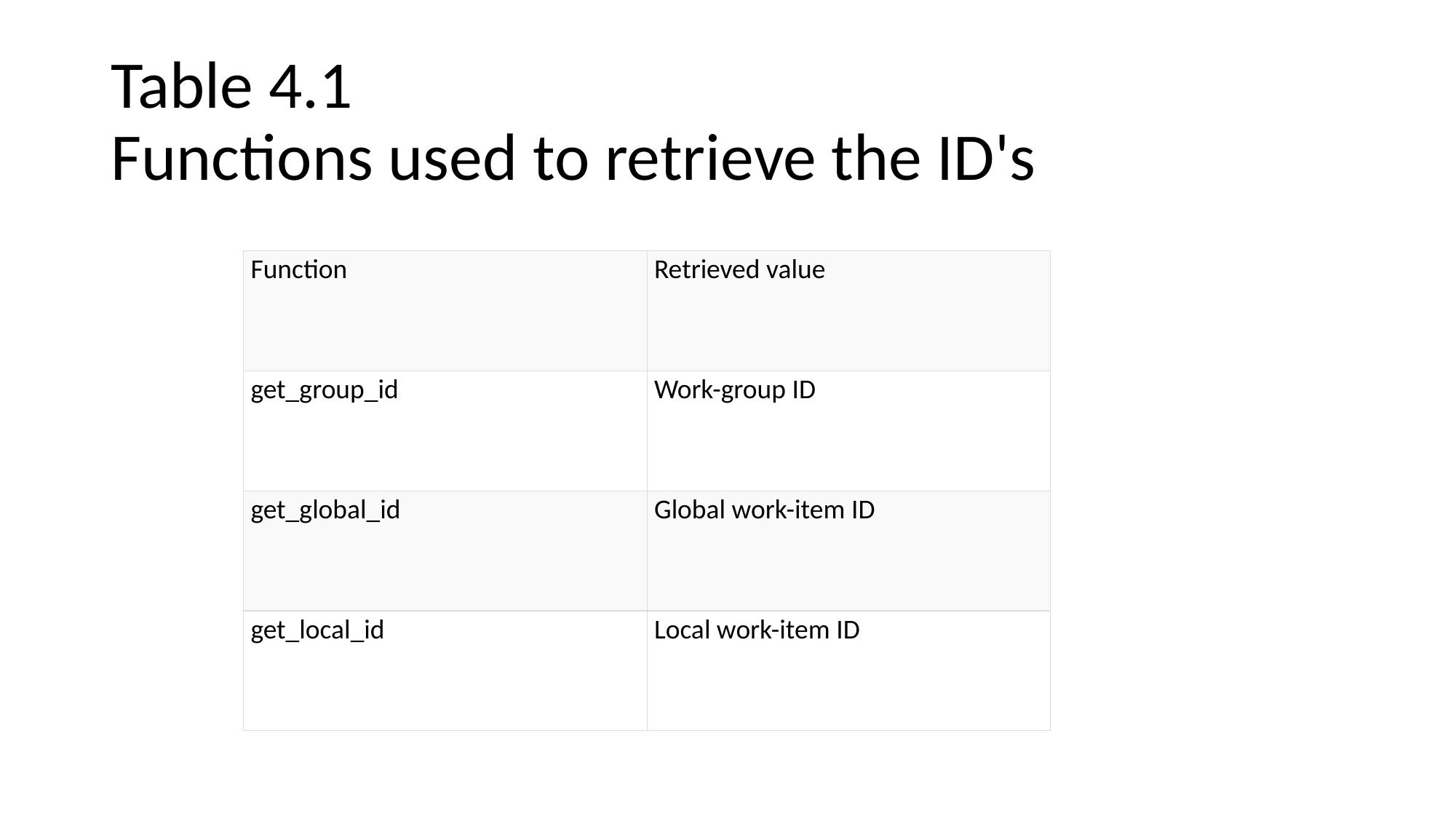

# Table 4.1 Functions used to retrieve the ID's
| Function | Retrieved value |
| --- | --- |
| get\_group\_id | Work-group ID |
| get\_global\_id | Global work-item ID |
| get\_local\_id | Local work-item ID |